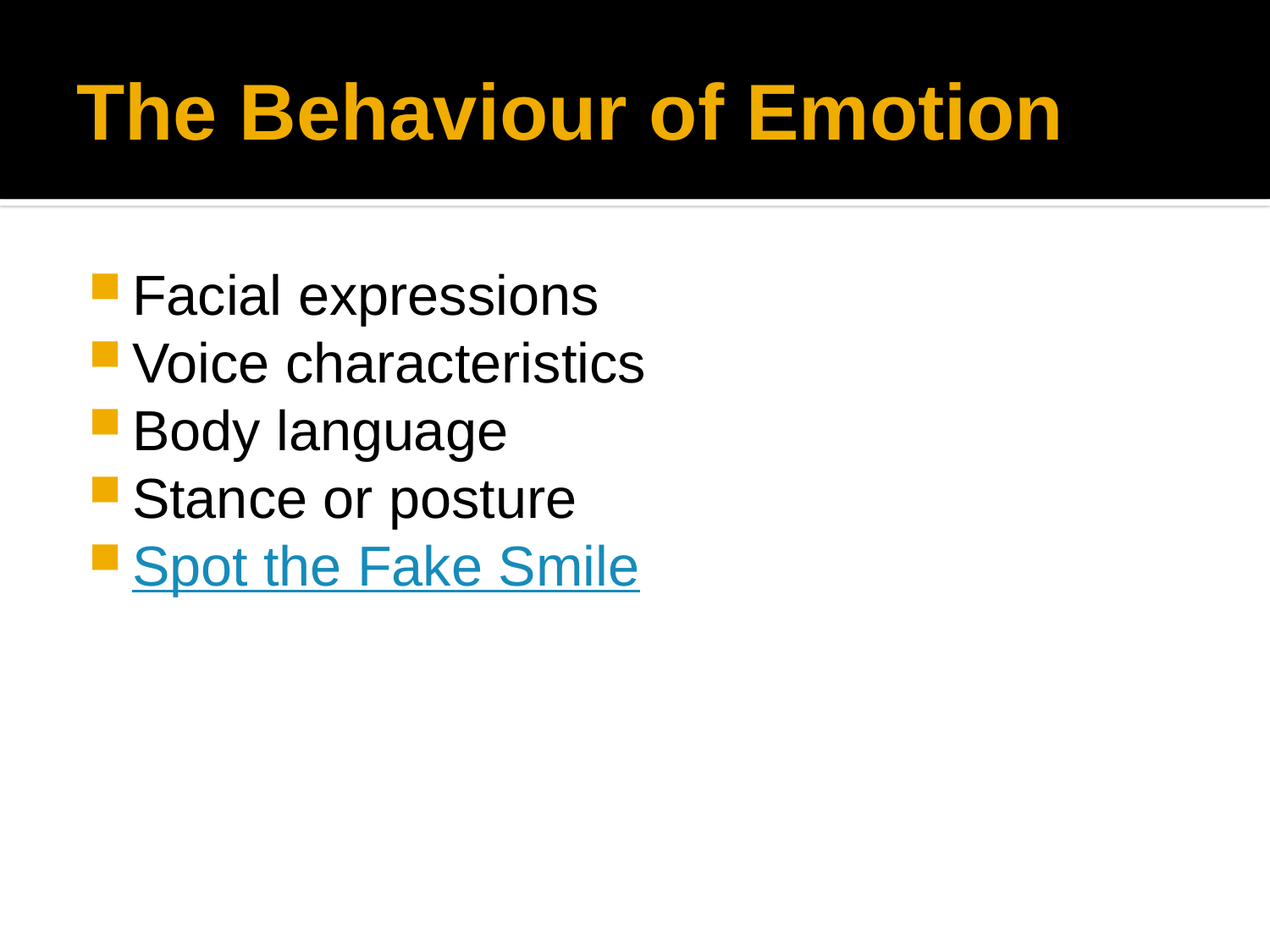

# The Behaviour of Emotion
Facial expressions
Voice characteristics
Body language
Stance or posture
Spot the Fake Smile